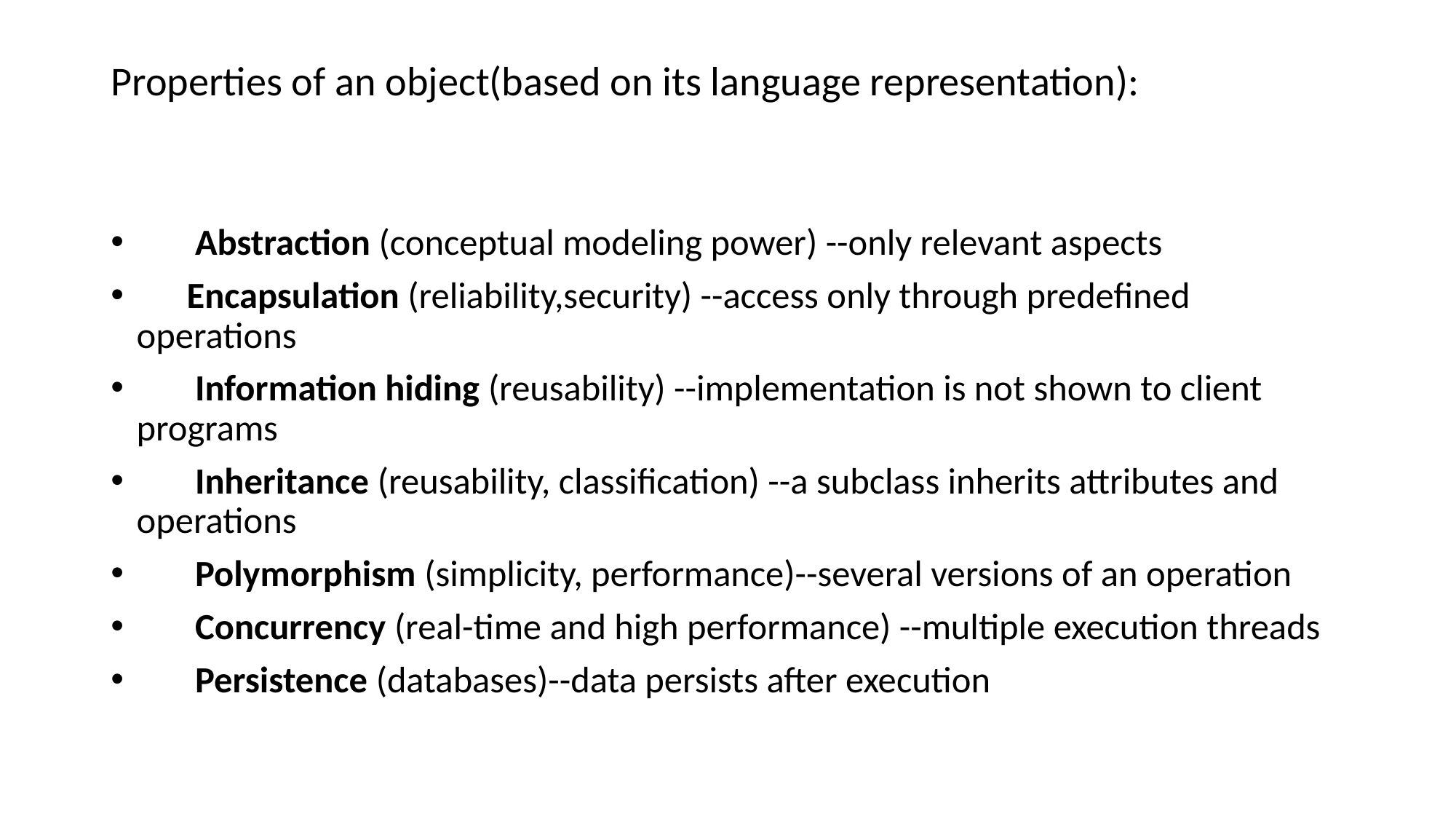

# Properties of an object(based on its language representation):
       Abstraction (conceptual modeling power) --only relevant aspects
      Encapsulation (reliability,security) --access only through predefined operations
       Information hiding (reusability) --implementation is not shown to client programs
       Inheritance (reusability, classification) --a subclass inherits attributes and operations
       Polymorphism (simplicity, performance)--several versions of an operation
       Concurrency (real-time and high performance) --multiple execution threads
       Persistence (databases)--data persists after execution